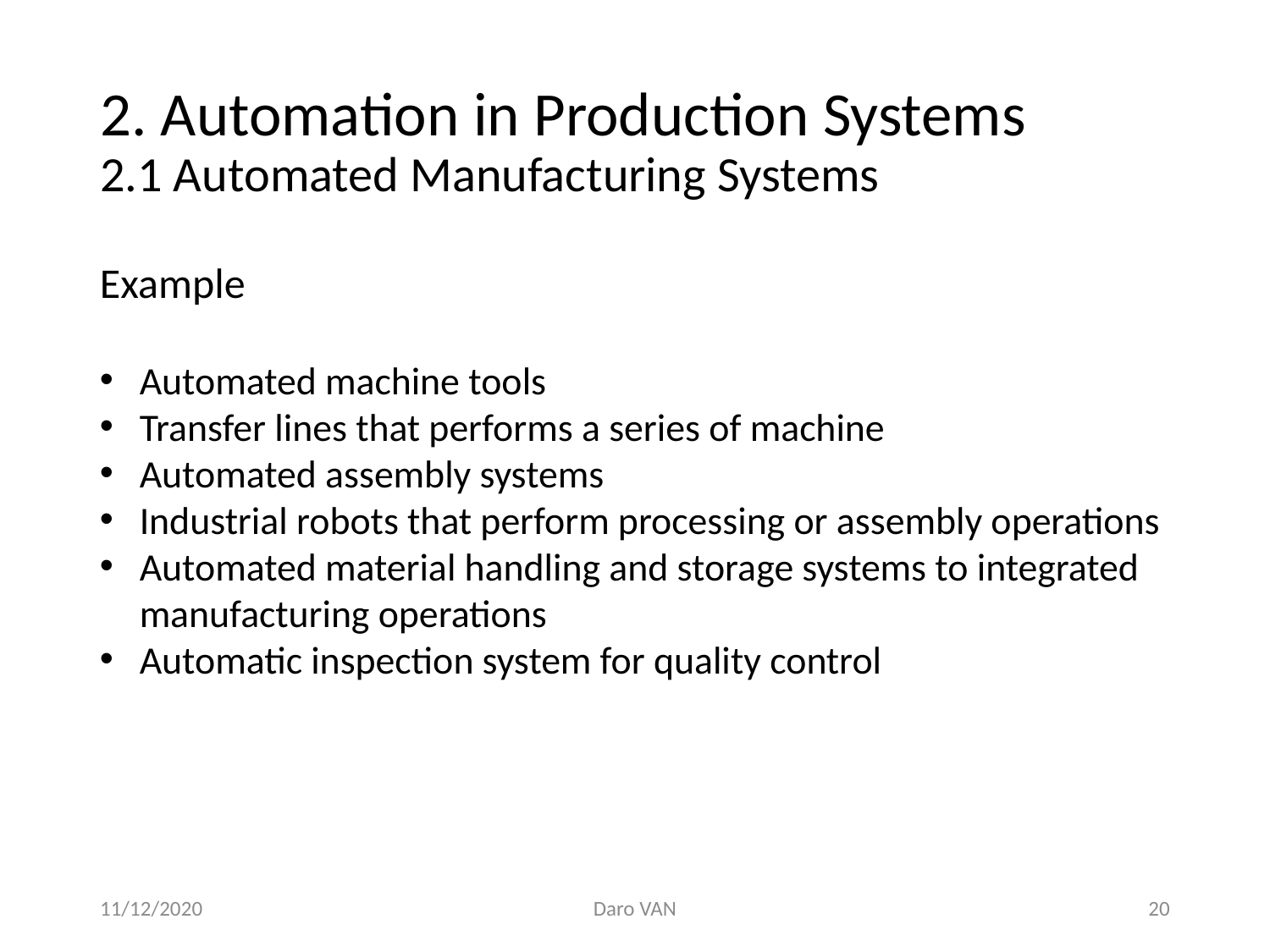

# 2. Automation in Production Systems 2.1 Automated Manufacturing Systems
Example
Automated machine tools
Transfer lines that performs a series of machine
Automated assembly systems
Industrial robots that perform processing or assembly operations
Automated material handling and storage systems to integrated manufacturing operations
Automatic inspection system for quality control
11/12/2020
Daro VAN
20